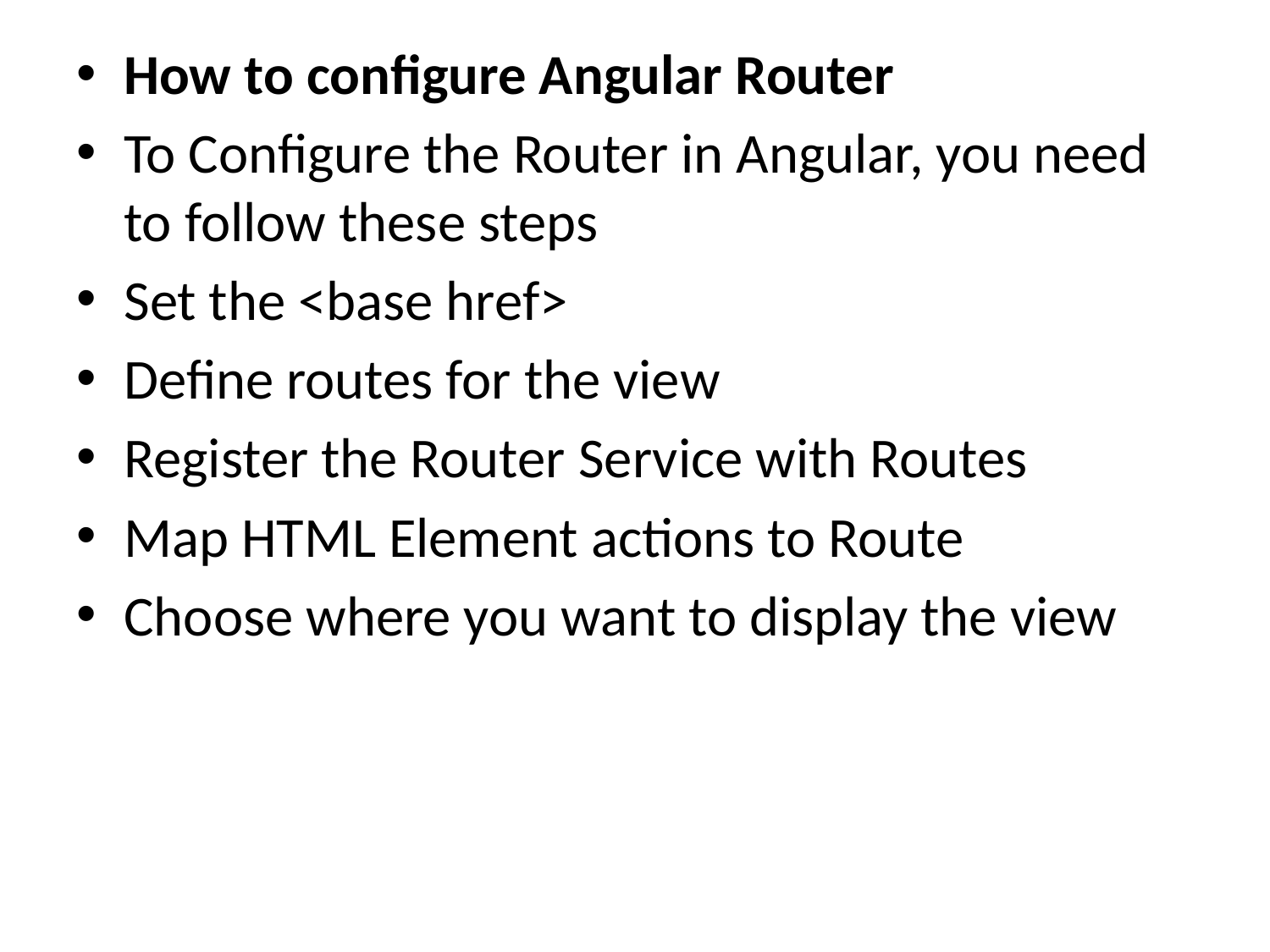

How to configure Angular Router
To Configure the Router in Angular, you need to follow these steps
Set the <base href>
Define routes for the view
Register the Router Service with Routes
Map HTML Element actions to Route
Choose where you want to display the view